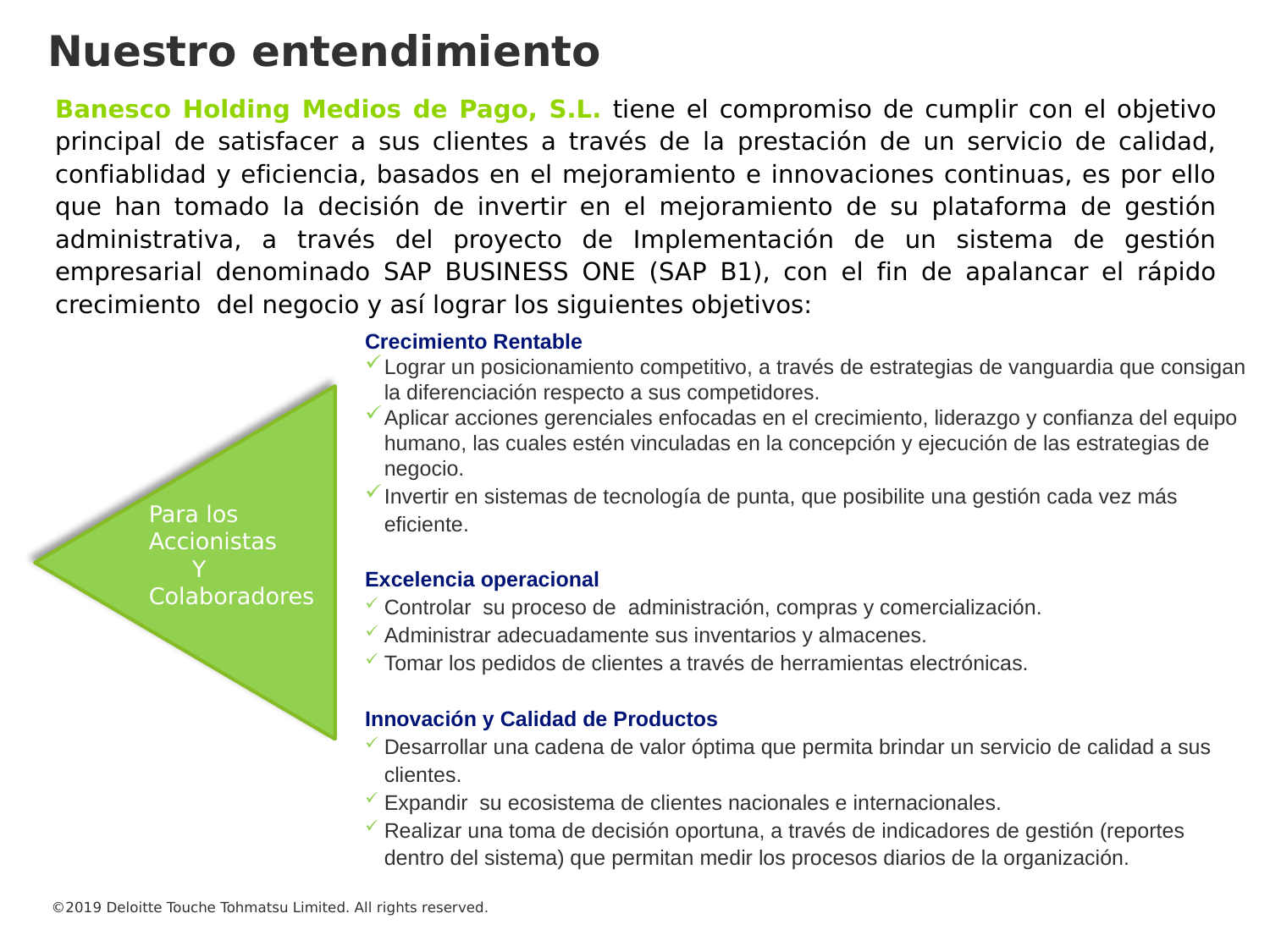

Nuestro entendimiento
Banesco Holding Medios de Pago, S.L. tiene el compromiso de cumplir con el objetivo principal de satisfacer a sus clientes a través de la prestación de un servicio de calidad, confiablidad y eficiencia, basados en el mejoramiento e innovaciones continuas, es por ello que han tomado la decisión de invertir en el mejoramiento de su plataforma de gestión administrativa, a través del proyecto de Implementación de un sistema de gestión empresarial denominado SAP BUSINESS ONE (SAP B1), con el fin de apalancar el rápido crecimiento  del negocio y así lograr los siguientes objetivos:

Crecimiento Rentable
Lograr un posicionamiento competitivo, a través de estrategias de vanguardia que consigan la diferenciación respecto a sus competidores.
Aplicar acciones gerenciales enfocadas en el crecimiento, liderazgo y confianza del equipo humano, las cuales estén vinculadas en la concepción y ejecución de las estrategias de negocio.
Invertir en sistemas de tecnología de punta, que posibilite una gestión cada vez más eficiente.

Excelencia operacional
Controlar  su proceso de  administración, compras y comercialización.
Administrar adecuadamente sus inventarios y almacenes.
Tomar los pedidos de clientes a través de herramientas electrónicas.

Innovación y Calidad de Productos
Desarrollar una cadena de valor óptima que permita brindar un servicio de calidad a sus clientes.
Expandir  su ecosistema de clientes nacionales e internacionales.
Realizar una toma de decisión oportuna, a través de indicadores de gestión (reportes dentro del sistema) que permitan medir los procesos diarios de la organización.

Para los Accionistas
      Y
Colaboradores

©2019 Deloitte Touche Tohmatsu Limited. All rights reserved.